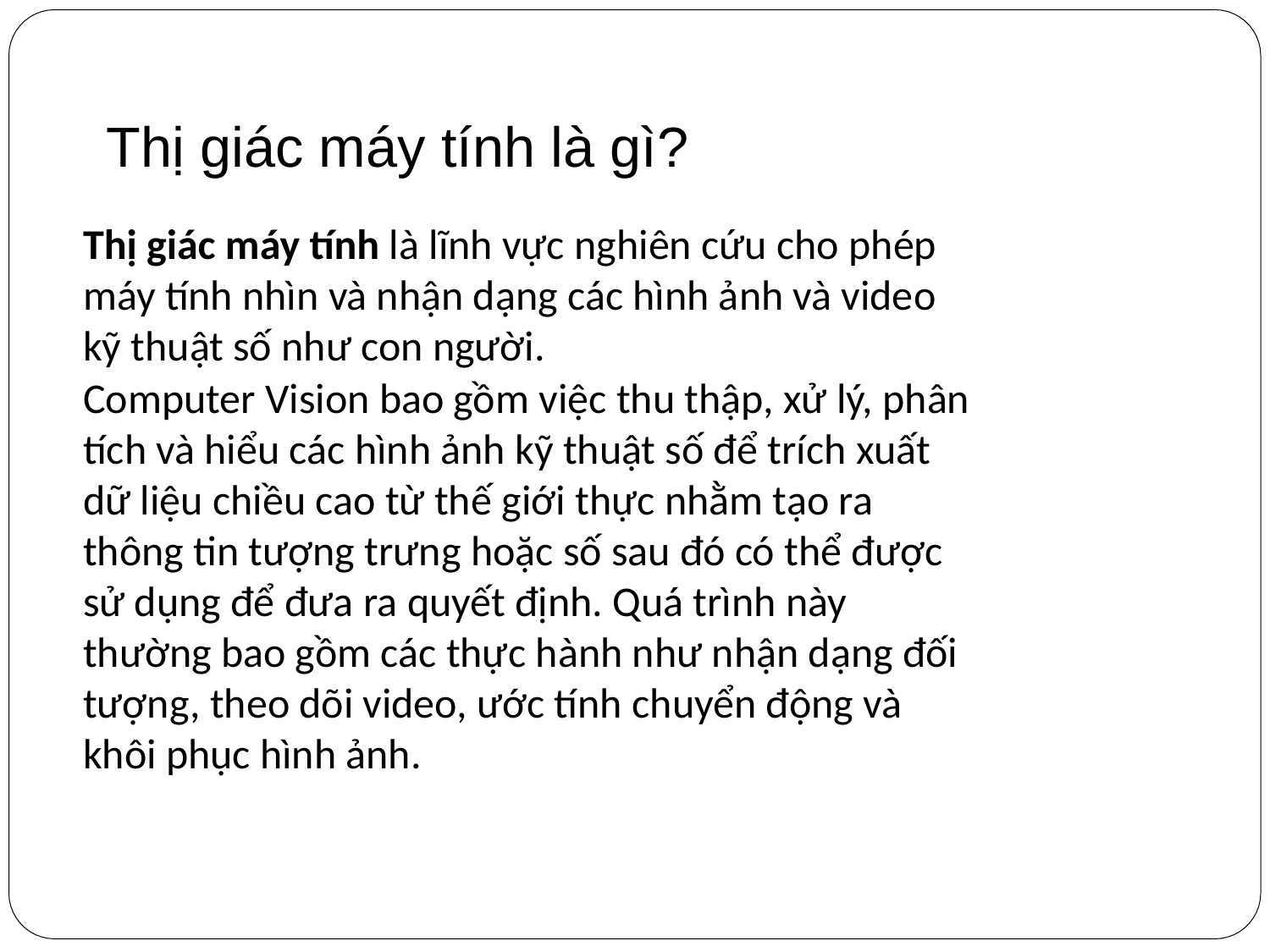

# Thị giác máy tính là gì?
Thị giác máy tính là lĩnh vực nghiên cứu cho phép máy tính nhìn và nhận dạng các hình ảnh và video kỹ thuật số như con người.
Computer Vision bao gồm việc thu thập, xử lý, phân tích và hiểu các hình ảnh kỹ thuật số để trích xuất dữ liệu chiều cao từ thế giới thực nhằm tạo ra thông tin tượng trưng hoặc số sau đó có thể được sử dụng để đưa ra quyết định. Quá trình này thường bao gồm các thực hành như nhận dạng đối tượng, theo dõi video, ước tính chuyển động và khôi phục hình ảnh.Gender	Ethnicity	Age